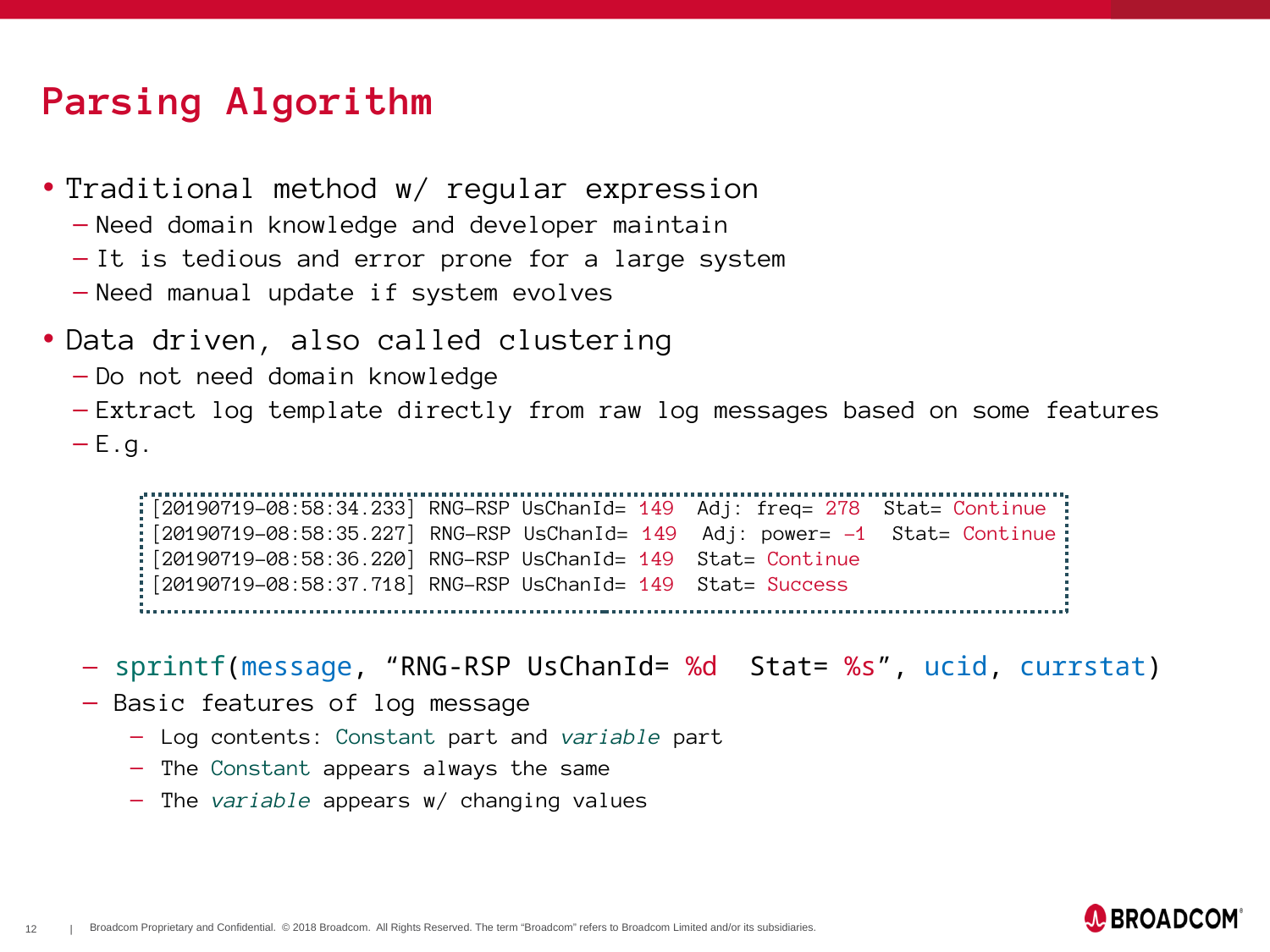

# Parsing Algorithm
Traditional method w/ regular expression
Need domain knowledge and developer maintain
It is tedious and error prone for a large system
Need manual update if system evolves
Data driven, also called clustering
Do not need domain knowledge
Extract log template directly from raw log messages based on some features
E.g.
[20190719-08:58:34.233] RNG-RSP UsChanId= 149  Adj: freq= 278  Stat= Continue
[20190719-08:58:35.227] RNG-RSP UsChanId= 149  Adj: power= -1  Stat= Continue
[20190719-08:58:36.220] RNG-RSP UsChanId= 149  Stat= Continue
[20190719-08:58:37.718] RNG-RSP UsChanId= 149  Stat= Success

sprintf(message, “RNG-RSP UsChanId= %d  Stat= %s”, ucid, currstat)
Basic features of log message
Log contents: Constant part and variable part
The Constant appears always the same
The variable appears w/ changing values